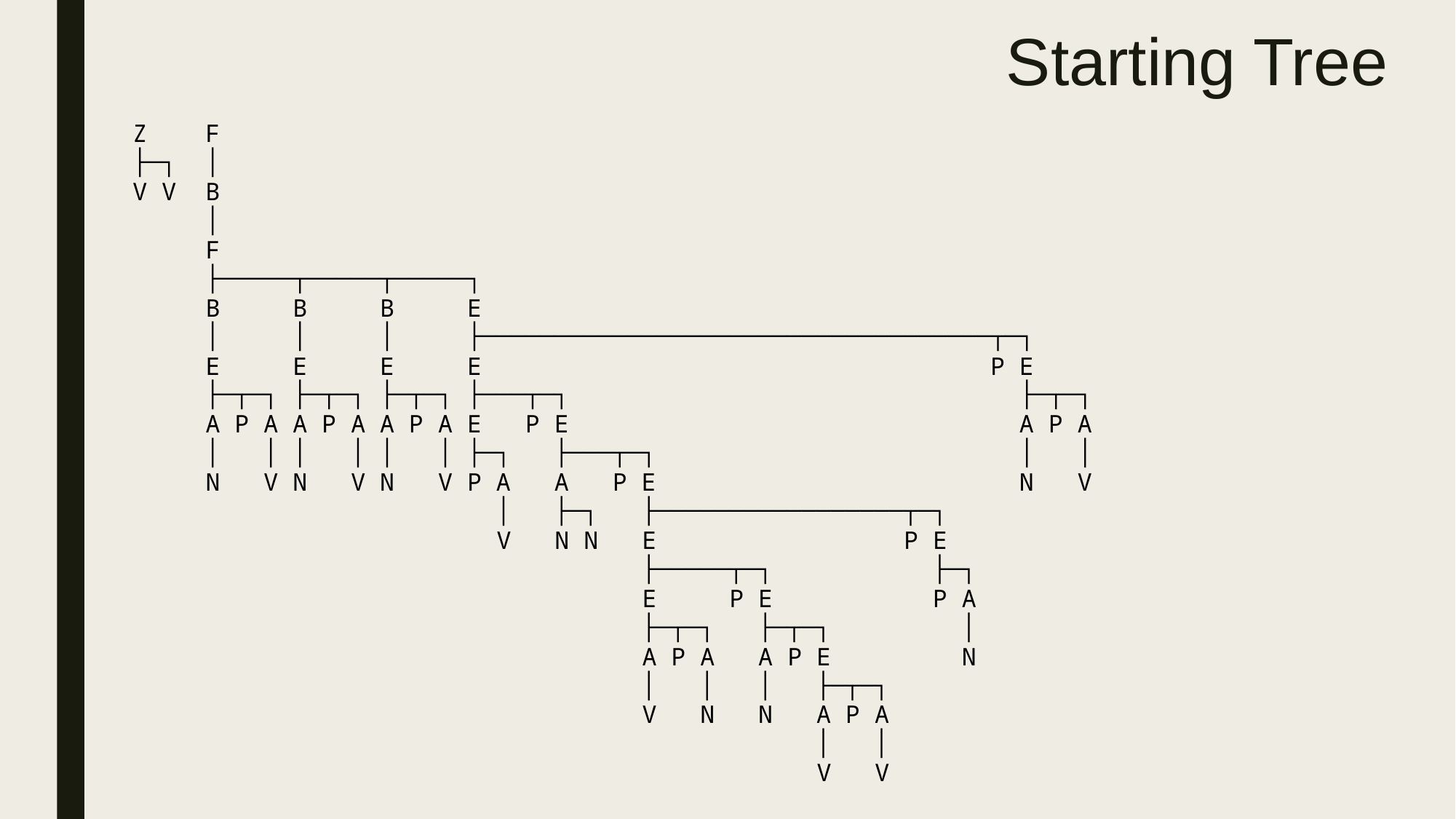

# Starting Tree
  Z    F
  ├─┐  │
  V V  B
       │
       F
       ├─────┬─────┬─────┐
       B     B     B     E
       │     │     │     ├───────────────────────────────────┬─┐
       E     E     E     E                                   P E
       ├─┬─┐ ├─┬─┐ ├─┬─┐ ├───┬─┐                               ├─┬─┐
       A P A A P A A P A E   P E                               A P A
       │   │ │   │ │   │ ├─┐   ├───┬─┐                         │   │
       N   V N   V N   V P A   A   P E                         N   V
                           │   ├─┐   ├─────────────────┬─┐
                           V   N N   E                 P E
                                     ├─────┬─┐           ├─┐
                                     E     P E           P A
                                     ├─┬─┐   ├─┬─┐         │
                                     A P A   A P E         N
                                     │   │   │   ├─┬─┐
                                     V   N   N   A P A
                                                 │   │
                                                 V   V